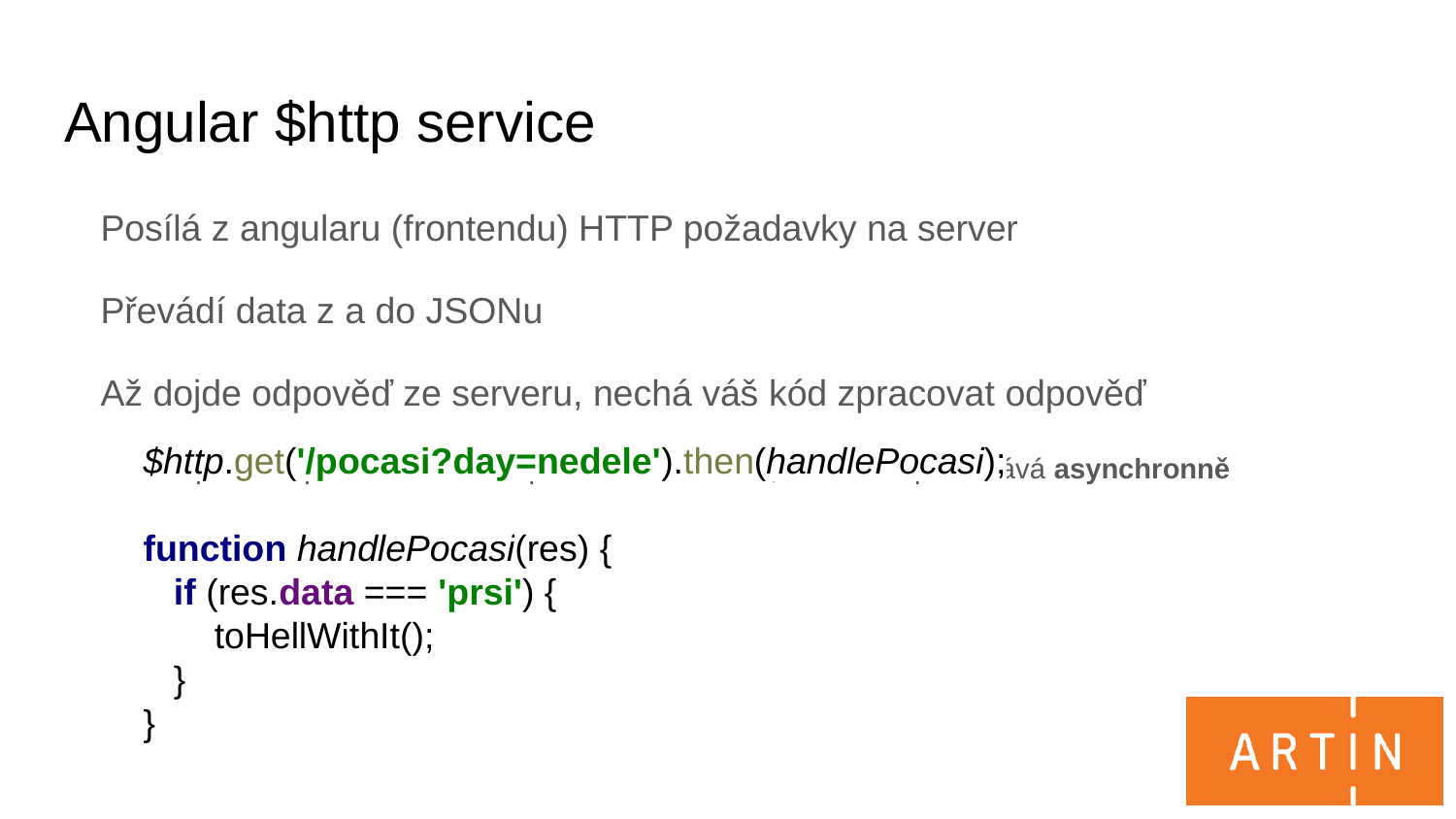

# Angular $http service
Posílá z angularu (frontendu) HTTP požadavky na server
Převádí data z a do JSONu
Až dojde odpověď ze serveru, nechá váš kód zpracovat odpověď
z pohledu počítače se na odpověď čeká staletí, takže se zpracovává asynchronně

$http.get('/pocasi?day=nedele').then(handlePocasi);

function handlePocasi(res) {
   if (res.data === 'prsi') {
       toHellWithIt();
   }
}